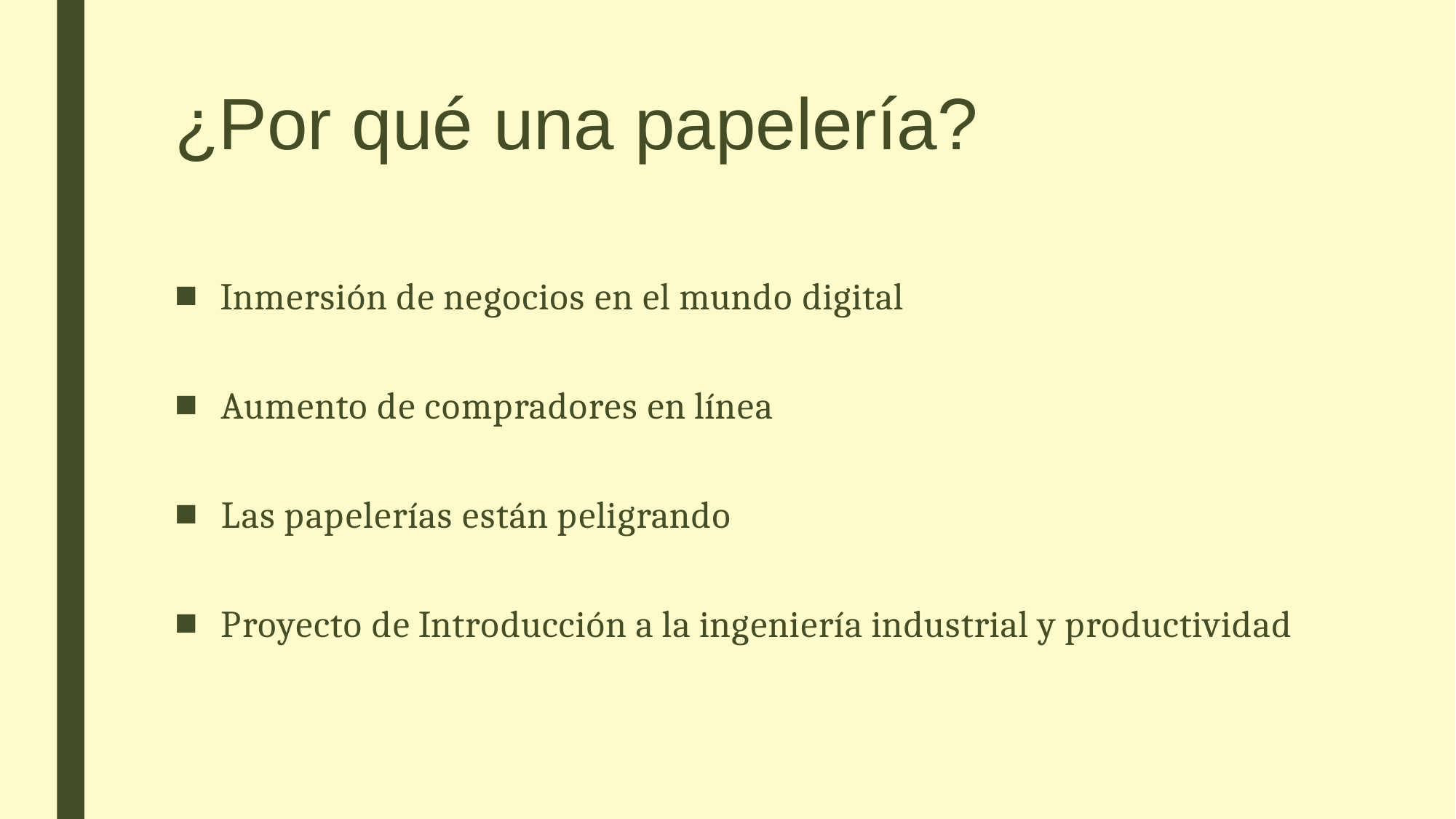

# ¿Por qué una papelería?
Inmersión de negocios en el mundo digital
Aumento de compradores en línea
Las papelerías están peligrando
Proyecto de Introducción a la ingeniería industrial y productividad